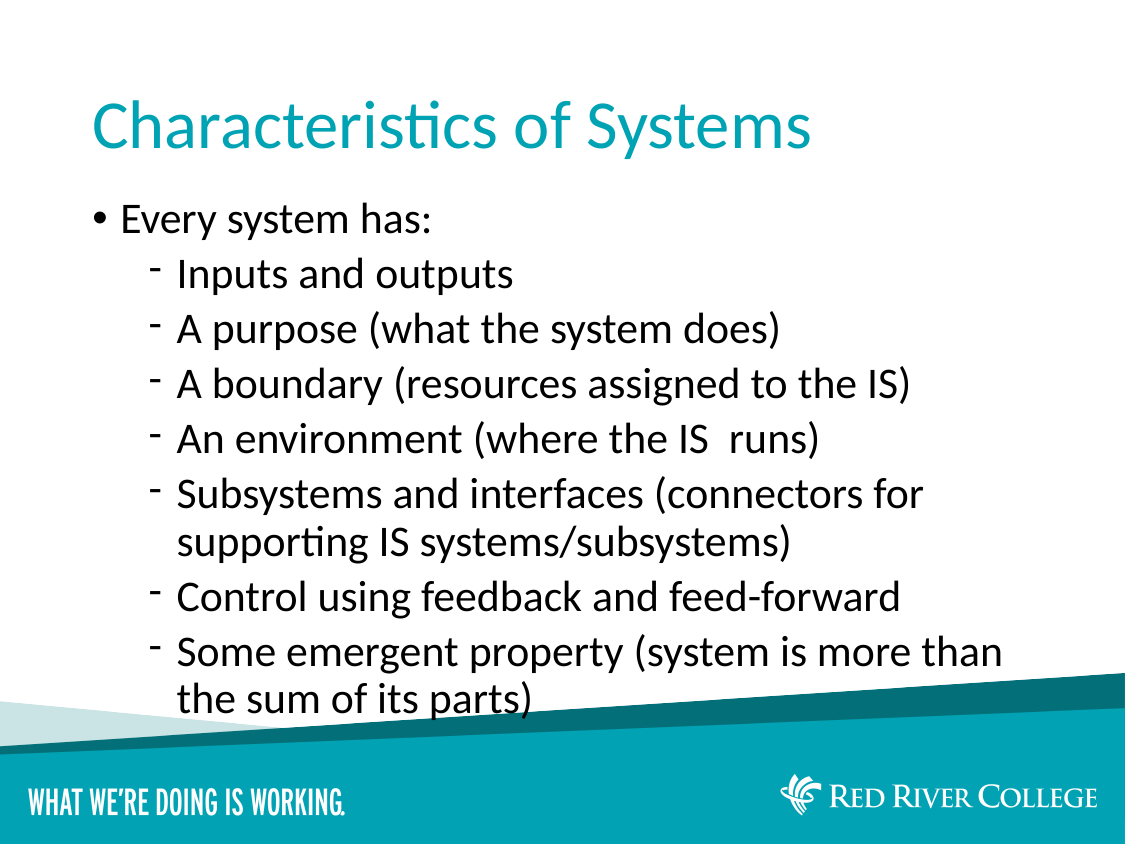

# Characteristics of Systems
Every system has:
Inputs and outputs
A purpose (what the system does)
A boundary (resources assigned to the IS)
An environment (where the IS  runs)
Subsystems and interfaces (connectors for supporting IS systems/subsystems)
Control using feedback and feed-forward
Some emergent property (system is more than the sum of its parts)